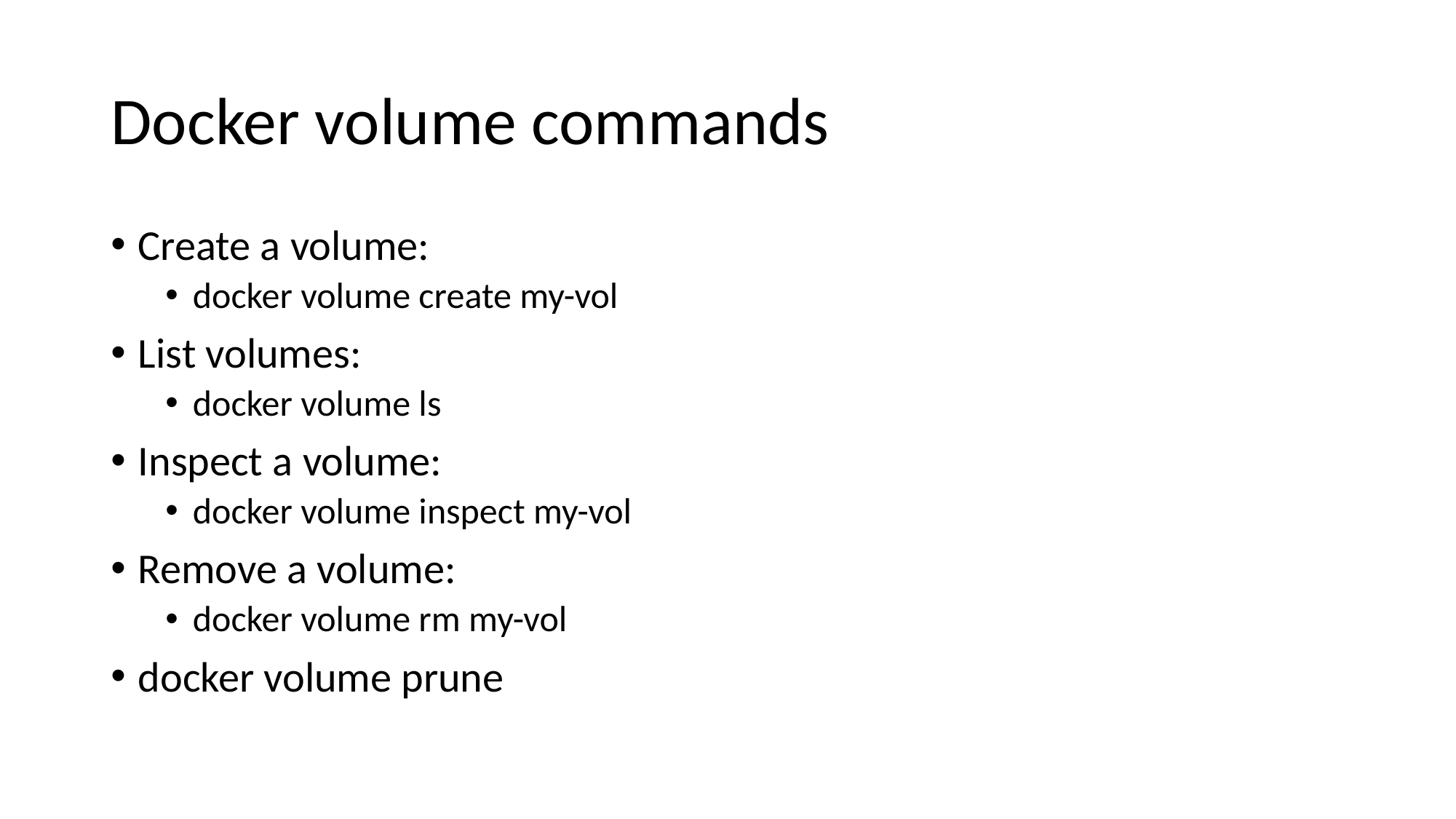

# Docker volume commands
Create a volume:
docker volume create my-vol
List volumes:
docker volume ls
Inspect a volume:
docker volume inspect my-vol
Remove a volume:
docker volume rm my-vol
docker volume prune